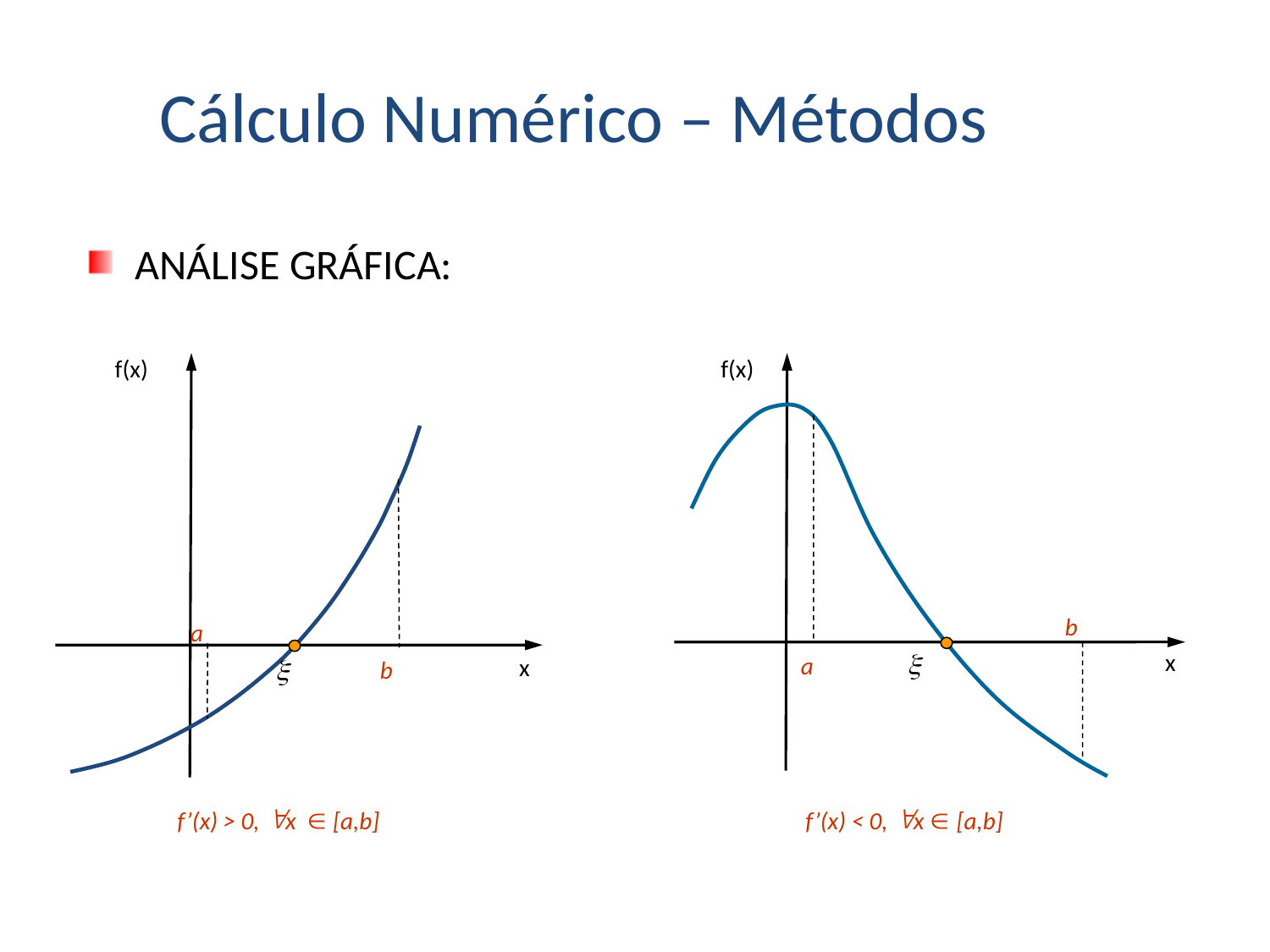

Cálculo Numérico – Métodos
ANÁLISE GRÁFICA:
f(x)

a

x
ξ
b
f’(x) > 0, ∀x  ∈ [a,b]
f(x)

b

ξ
x
a
f’(x) < 0, ∀x ∈ [a,b]